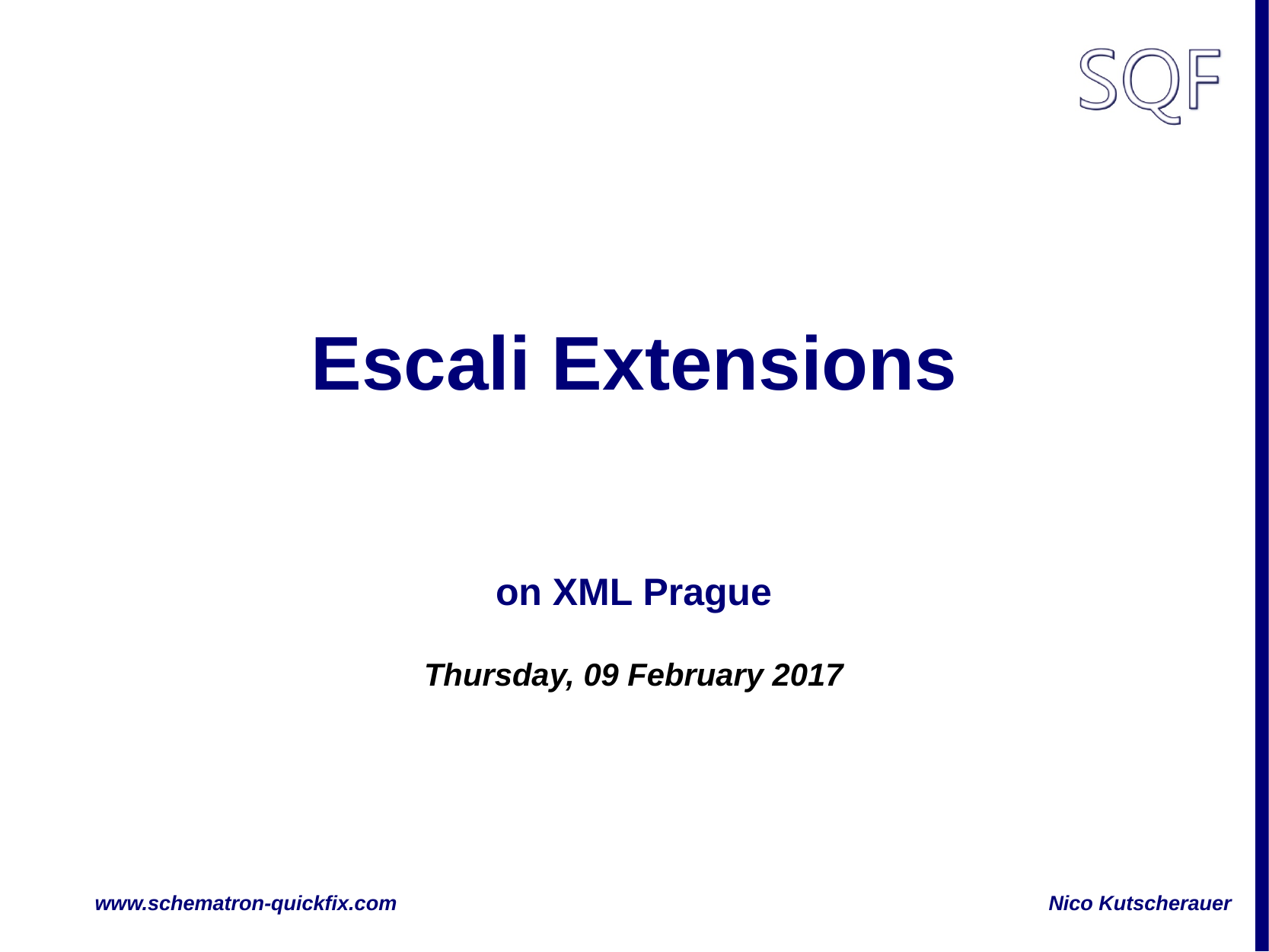

# Escali Extensions
on XML Prague

Thursday, 09 February 2017